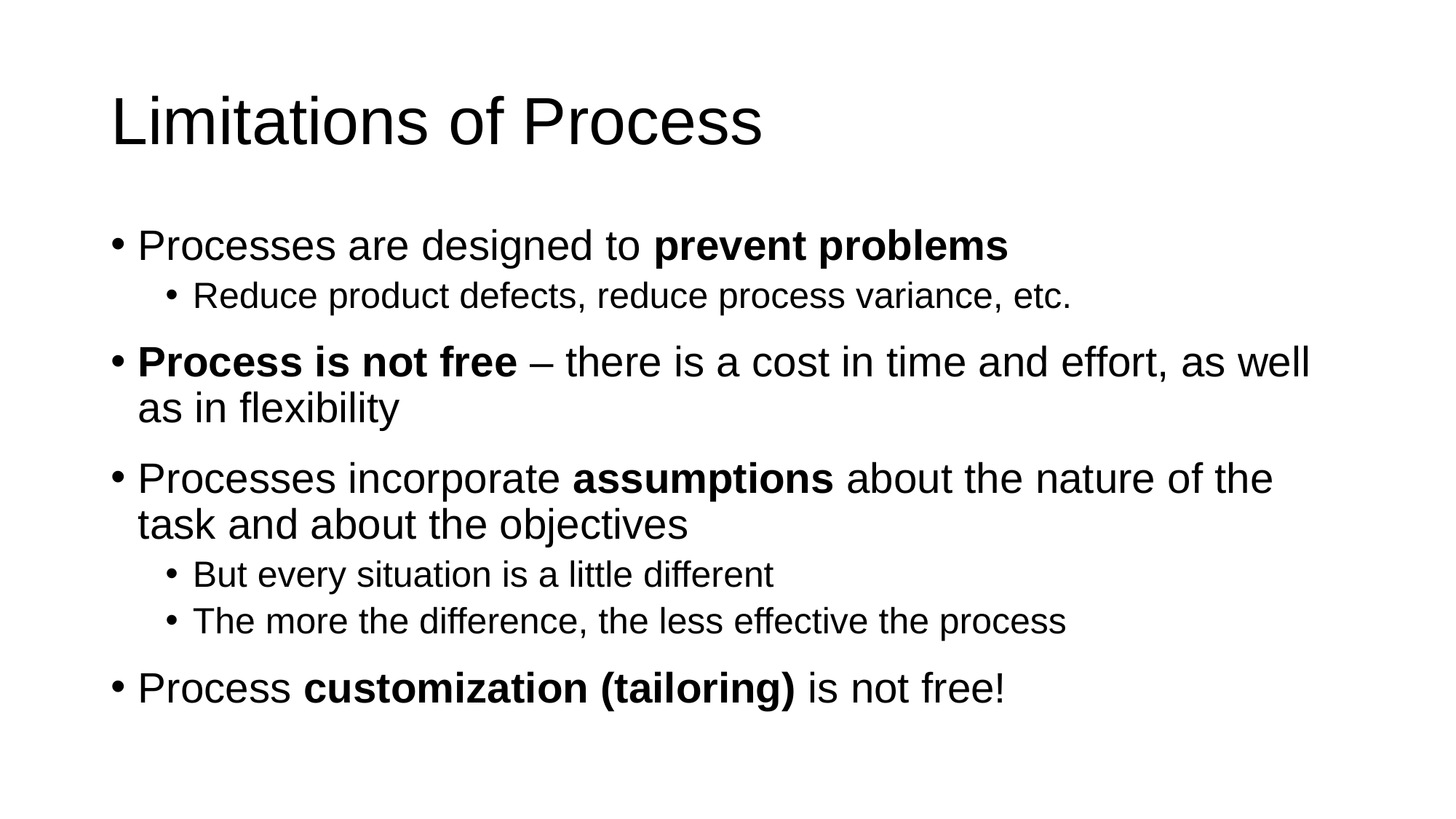

# Limitations of Process
Processes are designed to prevent problems
Reduce product defects, reduce process variance, etc.
Process is not free – there is a cost in time and effort, as well as in flexibility
Processes incorporate assumptions about the nature of the task and about the objectives
But every situation is a little different
The more the difference, the less effective the process
Process customization (tailoring) is not free!